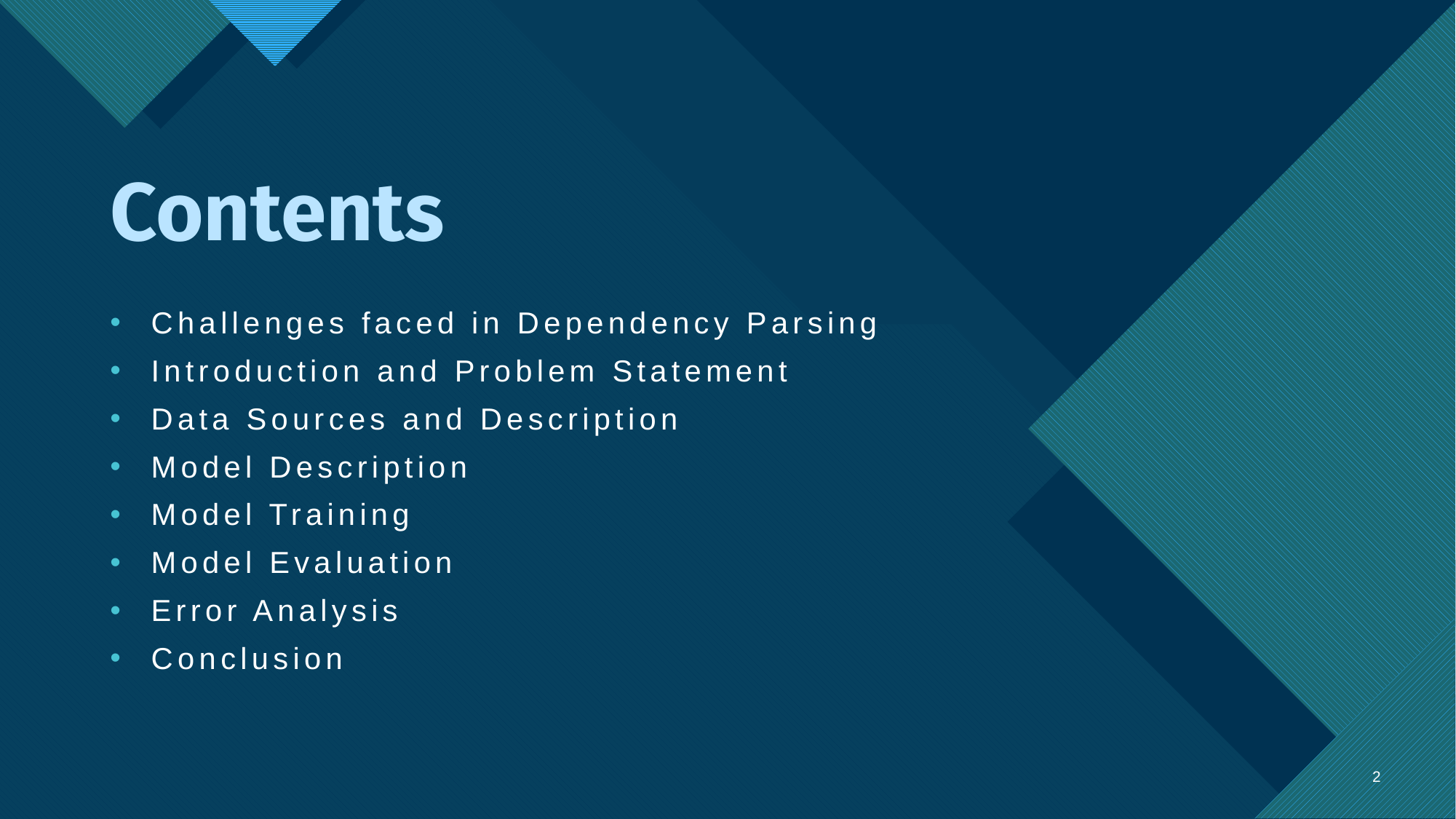

# Contents
Challenges faced in Dependency Parsing
Introduction and Problem Statement
Data Sources and Description
Model Description
Model Training
Model Evaluation
Error Analysis
Conclusion

2